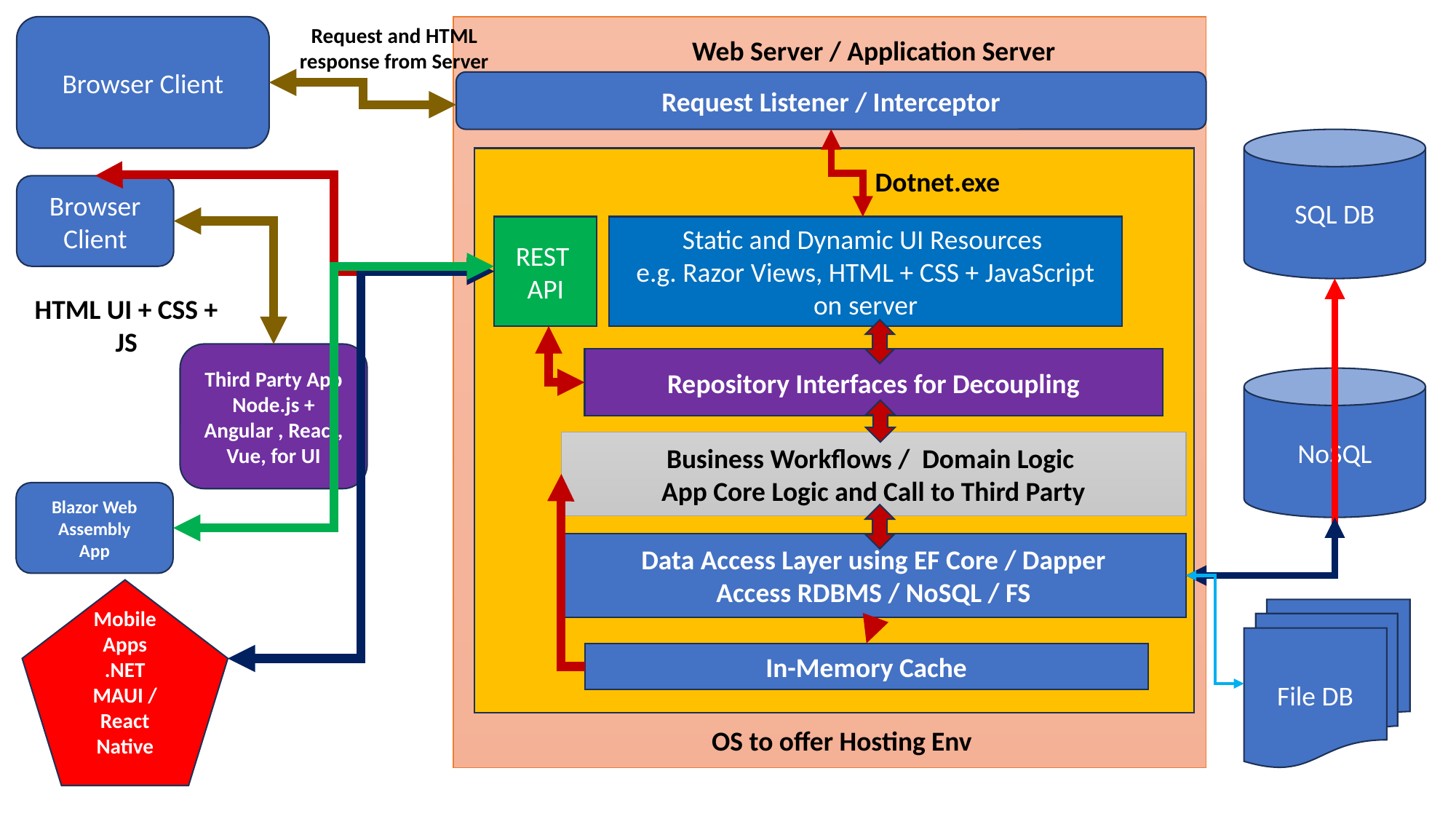

Browser Client
Request and HTML response from Server

Web Server / Application Server
Request Listener / Interceptor
SQL DB

Dotnet.exe
Browser Client
REST
API
Static and Dynamic UI Resources
e.g. Razor Views, HTML + CSS + JavaScript on server
HTML UI + CSS + JS

Third Party App
Node.js + Angular , React, Vue, for UI
Repository Interfaces for Decoupling
NoSQL

Business Workflows /  Domain Logic
App Core Logic and Call to Third Party
Blazor Web Assembly
App

Data Access Layer using EF Core / Dapper
Access RDBMS / NoSQL / FS
Mobile Apps
.NET MAUI / React Native

File DB
In-Memory Cache
OS to offer Hosting Env